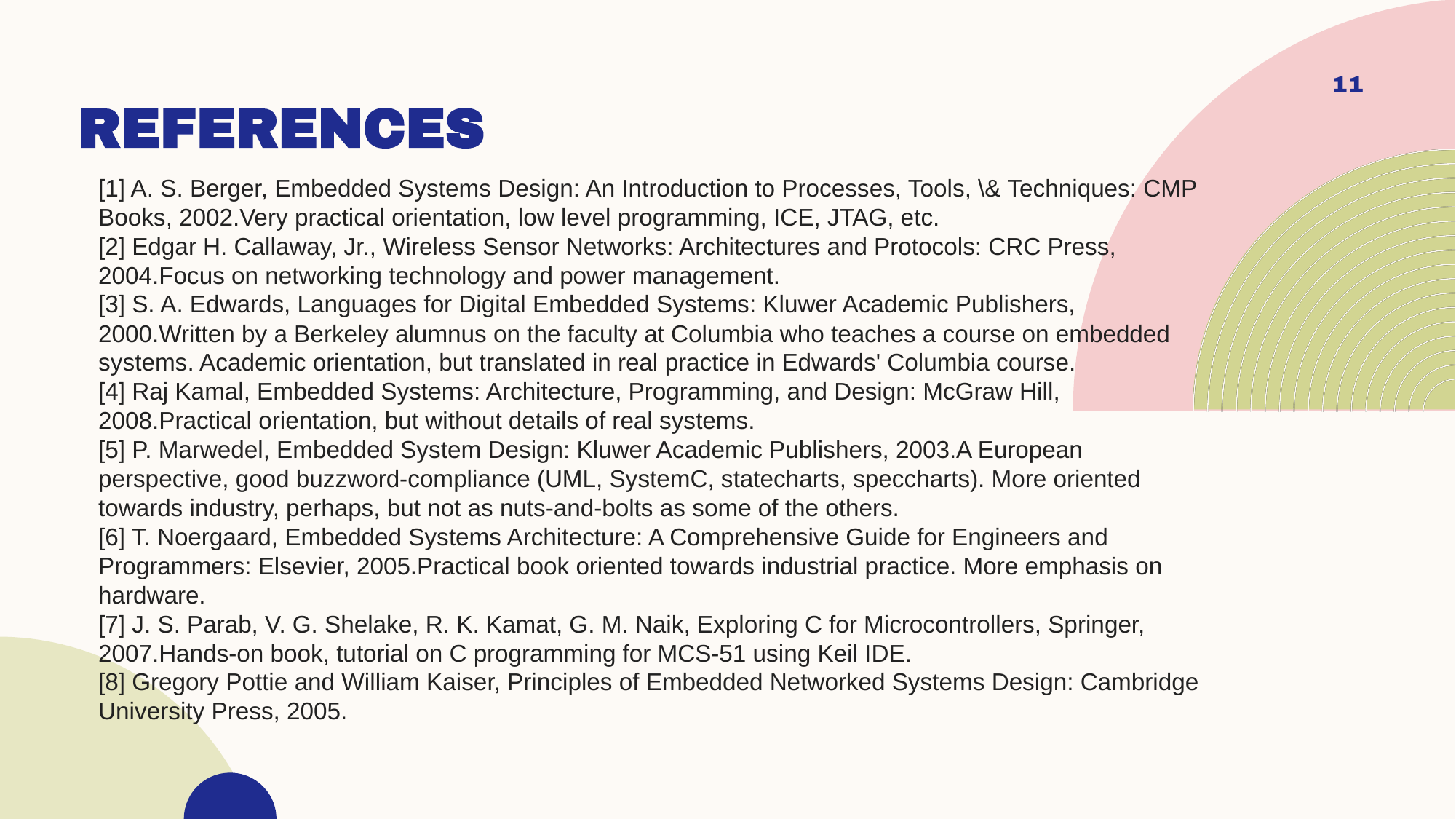

# REFERENCES
11
[1] A. S. Berger, Embedded Systems Design: An Introduction to Processes, Tools, \& Techniques: CMP
Books, 2002.Very practical orientation, low level programming, ICE, JTAG, etc.
[2] Edgar H. Callaway, Jr., Wireless Sensor Networks: Architectures and Protocols: CRC Press,
2004.Focus on networking technology and power management.
[3] S. A. Edwards, Languages for Digital Embedded Systems: Kluwer Academic Publishers,
2000.Written by a Berkeley alumnus on the faculty at Columbia who teaches a course on embedded
systems. Academic orientation, but translated in real practice in Edwards' Columbia course.
[4] Raj Kamal, Embedded Systems: Architecture, Programming, and Design: McGraw Hill,
2008.Practical orientation, but without details of real systems.
[5] P. Marwedel, Embedded System Design: Kluwer Academic Publishers, 2003.A European
perspective, good buzzword-compliance (UML, SystemC, statecharts, speccharts). More oriented
towards industry, perhaps, but not as nuts-and-bolts as some of the others.
[6] T. Noergaard, Embedded Systems Architecture: A Comprehensive Guide for Engineers and
Programmers: Elsevier, 2005.Practical book oriented towards industrial practice. More emphasis on
hardware.
[7] J. S. Parab, V. G. Shelake, R. K. Kamat, G. M. Naik, Exploring C for Microcontrollers, Springer,
2007.Hands-on book, tutorial on C programming for MCS-51 using Keil IDE.
[8] Gregory Pottie and William Kaiser, Principles of Embedded Networked Systems Design: Cambridge
University Press, 2005.